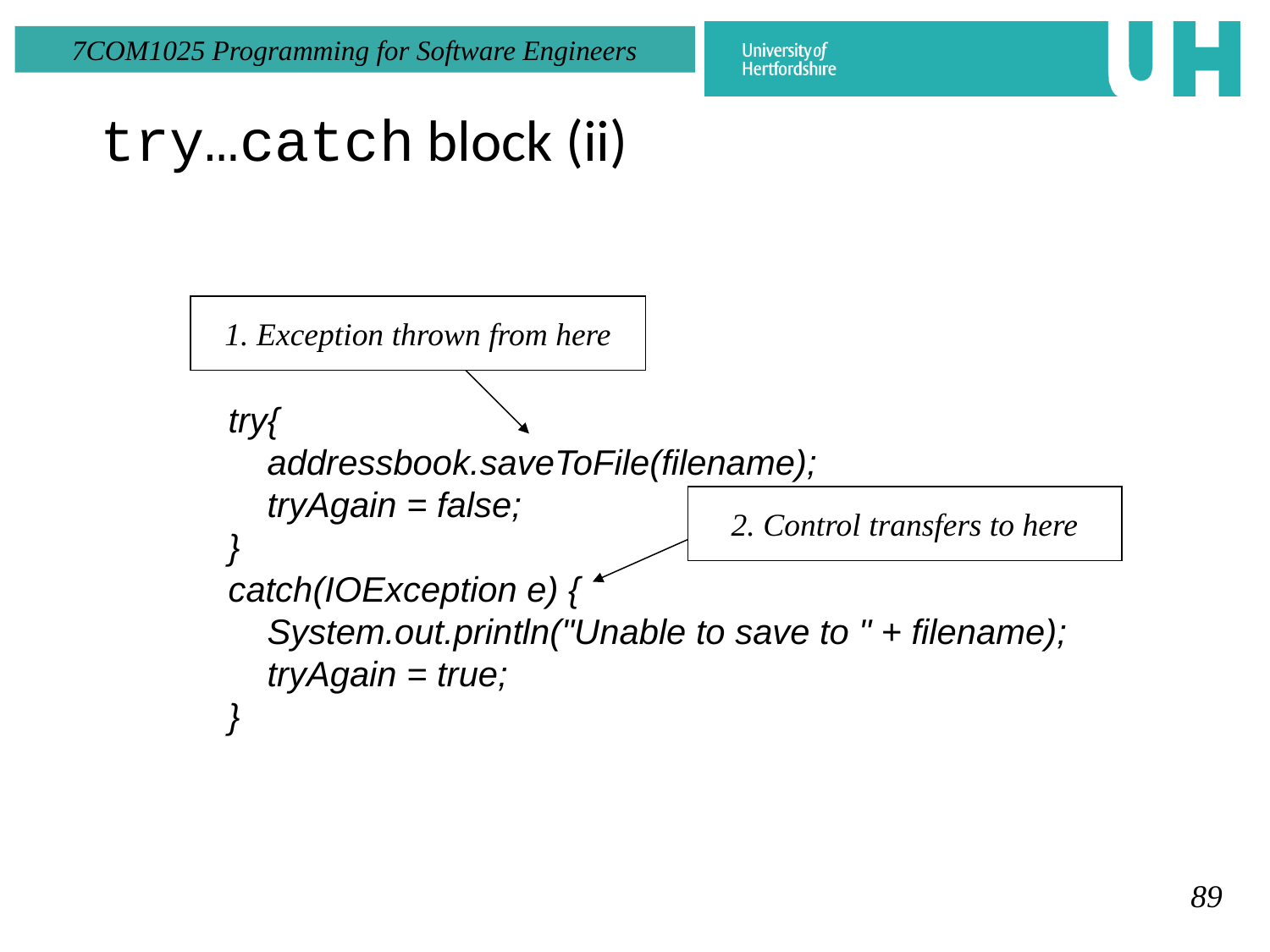

try…catch block (ii)
1. Exception thrown from here

try{
    addressbook.saveToFile(filename);
    tryAgain = false;
}
catch(IOException e) {
    System.out.println("Unable to save to " + filename);
    tryAgain = true;
}

2. Control transfers to here

89